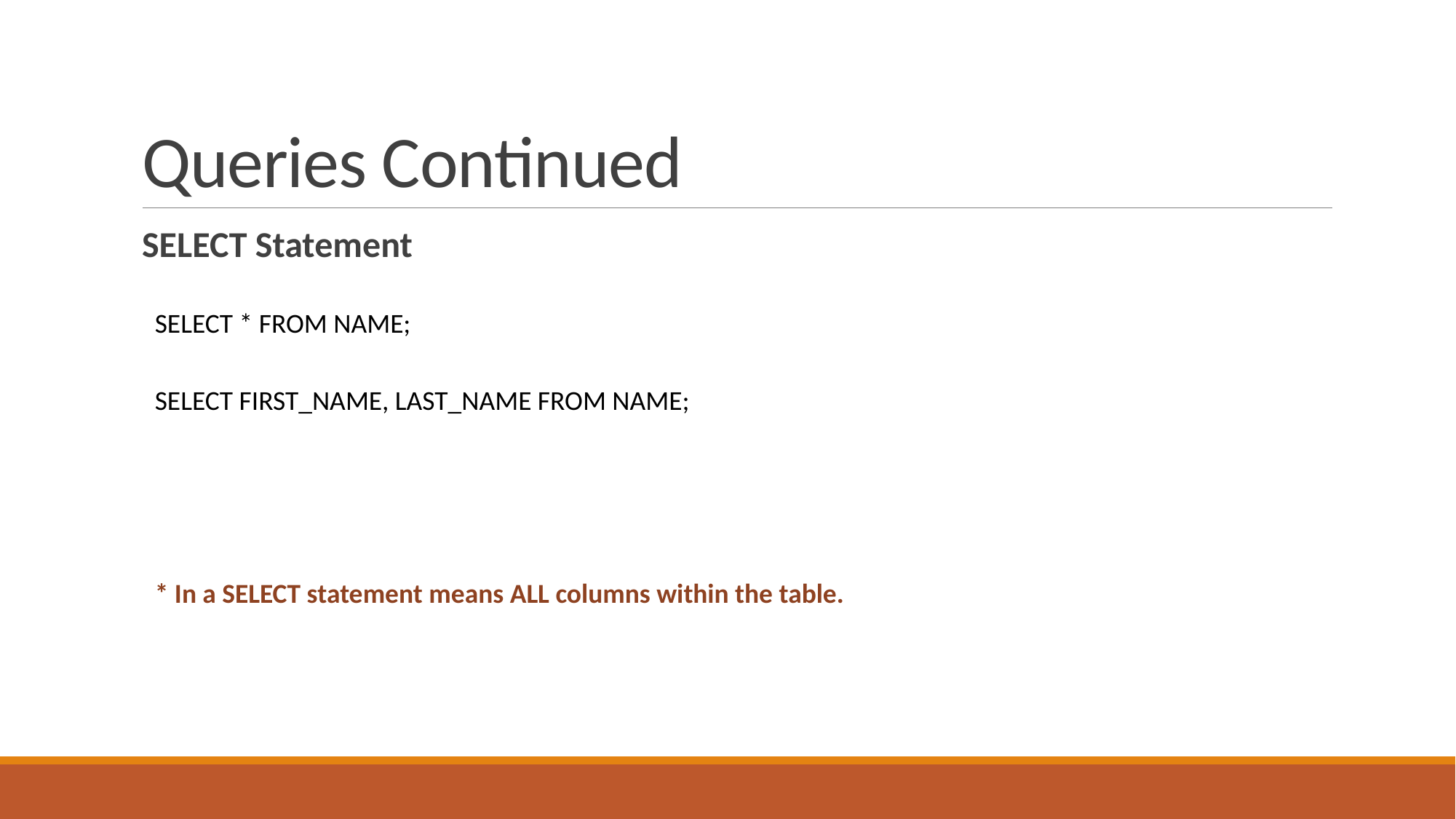

# Queries Continued
SELECT Statement

SELECT * FROM NAME;

SELECT FIRST_NAME, LAST_NAME FROM NAME;

* In a SELECT statement means ALL columns within the table.